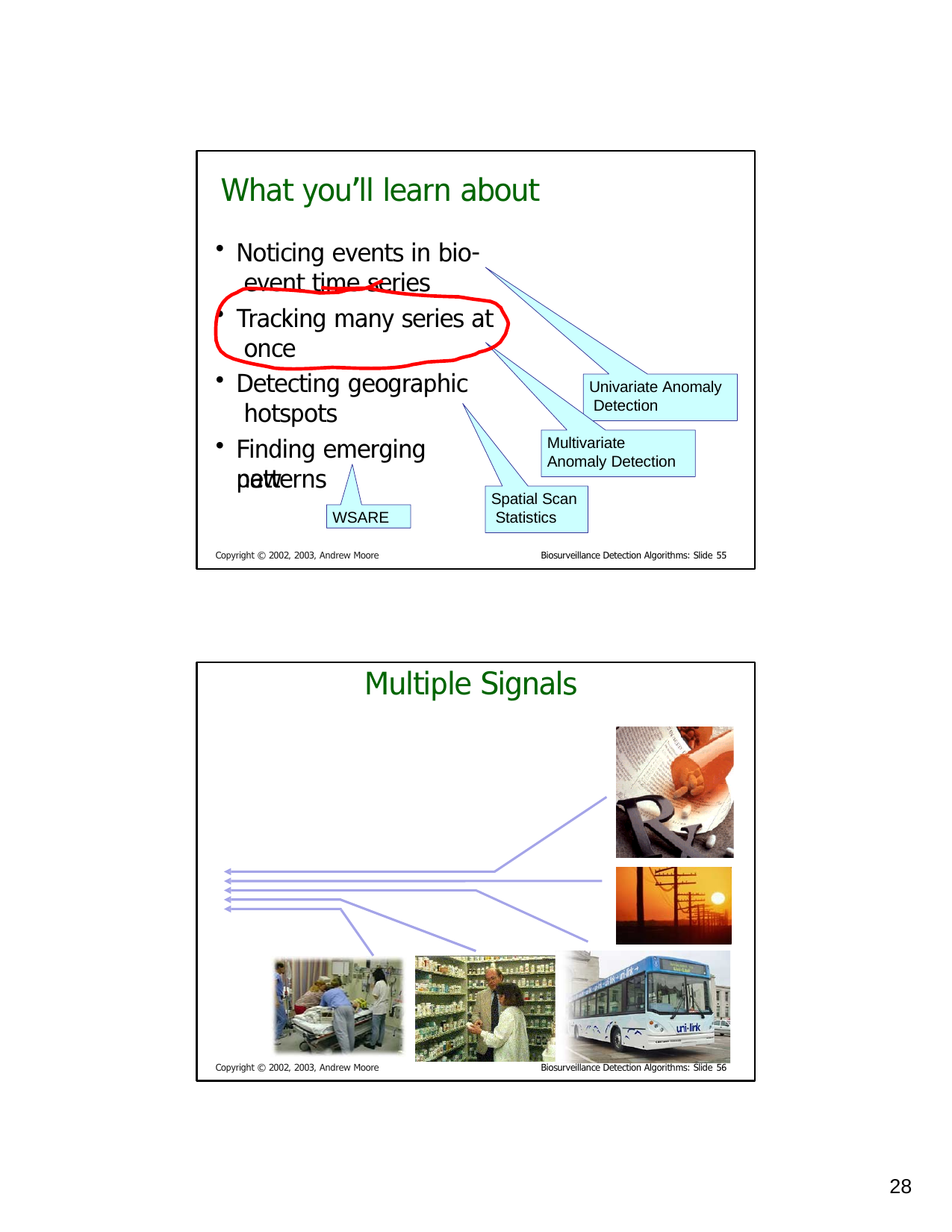

What you’ll learn about
Noticing events in bio-  event time series
Tracking many series at  once
Detecting geographic  hotspots
Finding emerging new

Univariate Anomaly  Detection

Multivariate  Anomaly Detection
patterns

Spatial Scan  Statistics
WSARE
Copyright © 2002, 2003, Andrew Moore
Biosurveillance Detection Algorithms: Slide 55
Multiple Signals

Copyright © 2002, 2003, Andrew Moore
Biosurveillance Detection Algorithms: Slide 56
28